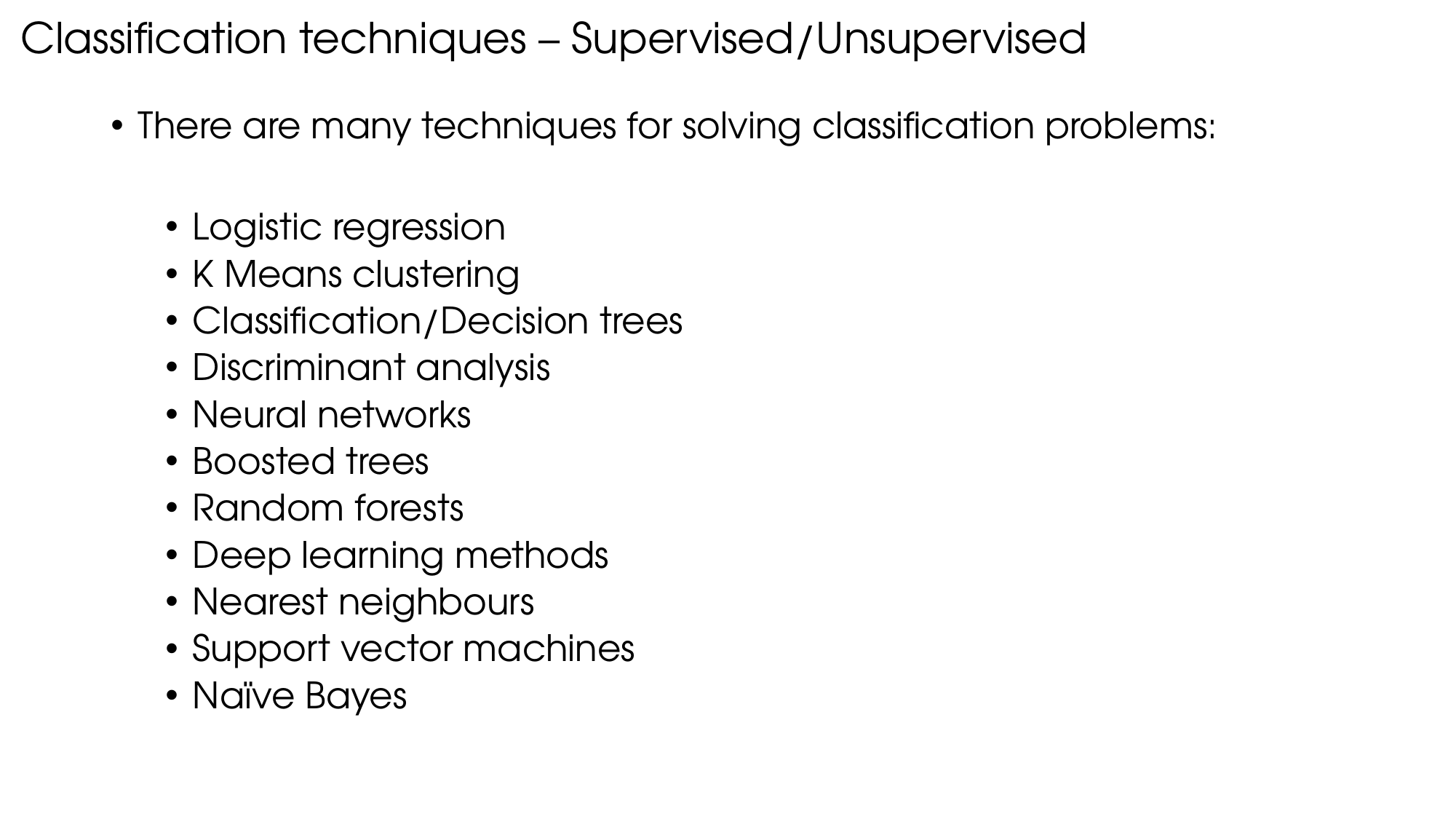

# Classification techniques – Supervised/Unsupervised
There are many techniques for solving classification problems:

Logistic regression
K Means clustering
Classification/Decision trees
Discriminant analysis
Neural networks
Boosted trees
Random forests
Deep learning methods
Nearest neighbours
Support vector machines
Naïve Bayes